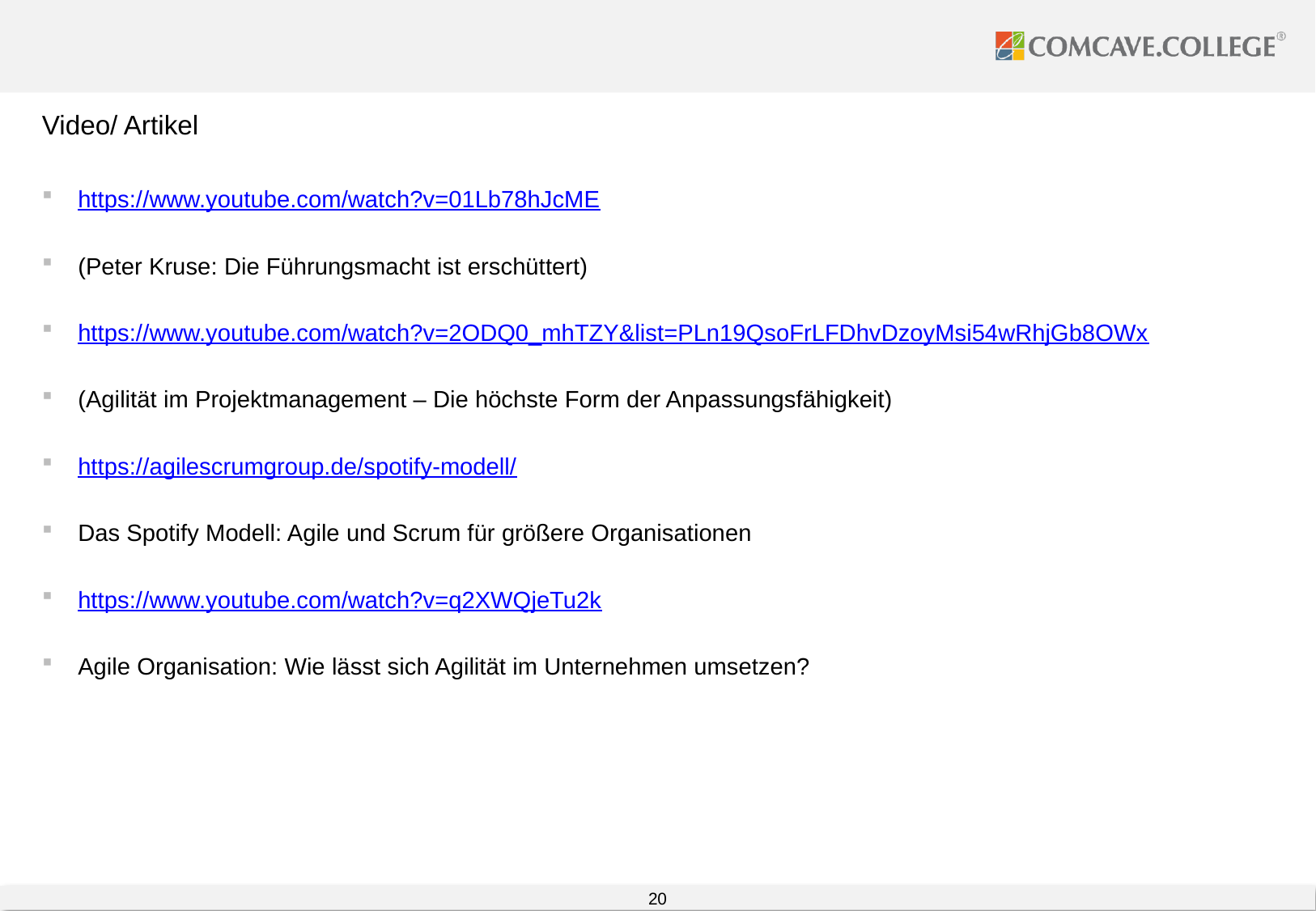

#
Video/ Artikel
https://www.youtube.com/watch?v=01Lb78hJcME

(Peter Kruse: Die Führungsmacht ist erschüttert)

https://www.youtube.com/watch?v=2ODQ0_mhTZY&list=PLn19QsoFrLFDhvDzoyMsi54wRhjGb8OWx

(Agilität im Projektmanagement – Die höchste Form der Anpassungsfähigkeit)

https://agilescrumgroup.de/spotify-modell/

Das Spotify Modell: Agile und Scrum für größere Organisationen

https://www.youtube.com/watch?v=q2XWQjeTu2k

Agile Organisation: Wie lässt sich Agilität im Unternehmen umsetzen?
20